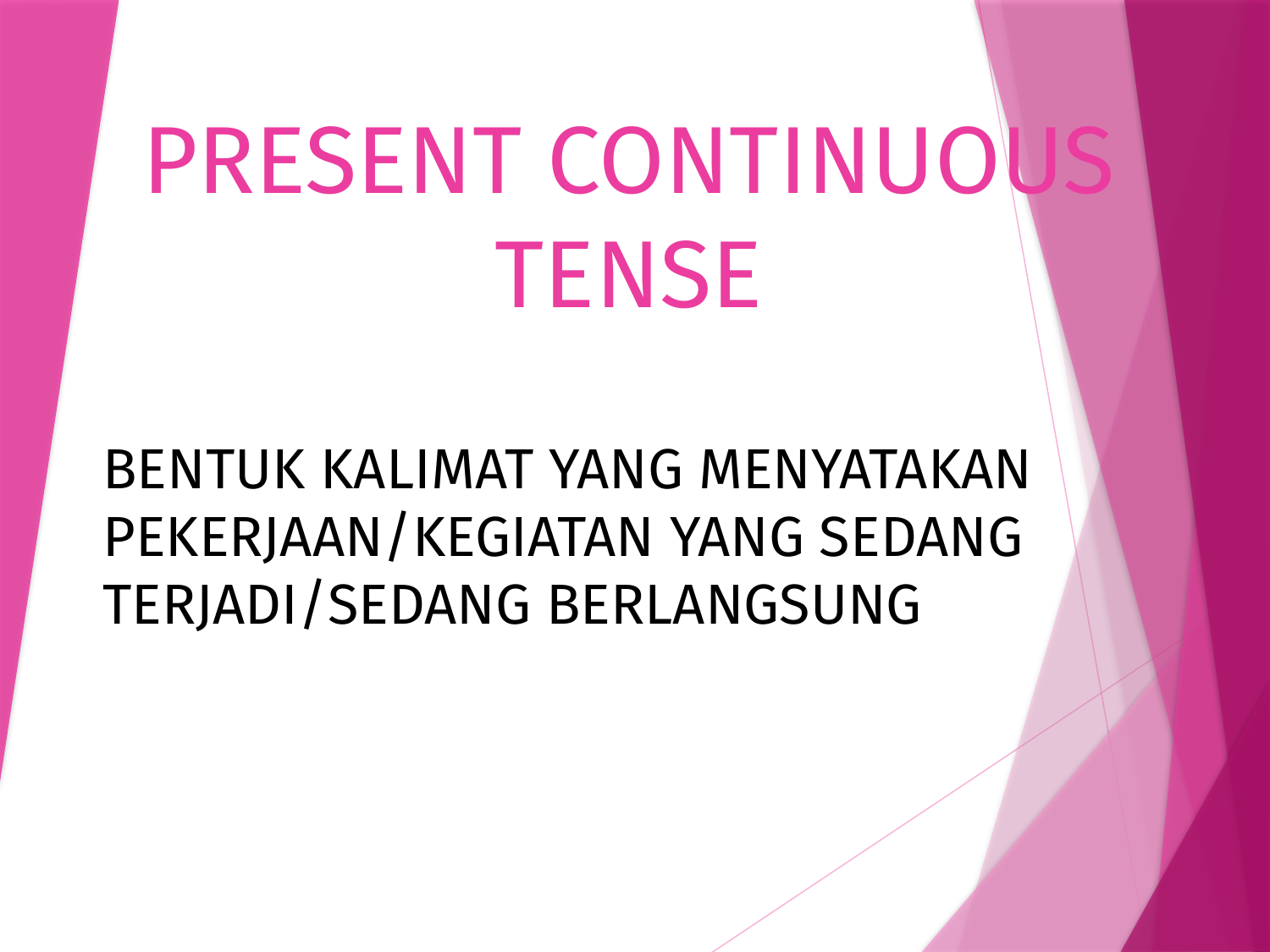

# PRESENT CONTINUOUS TENSE
BENTUK KALIMAT YANG MENYATAKAN PEKERJAAN/KEGIATAN YANG SEDANG TERJADI/SEDANG BERLANGSUNG